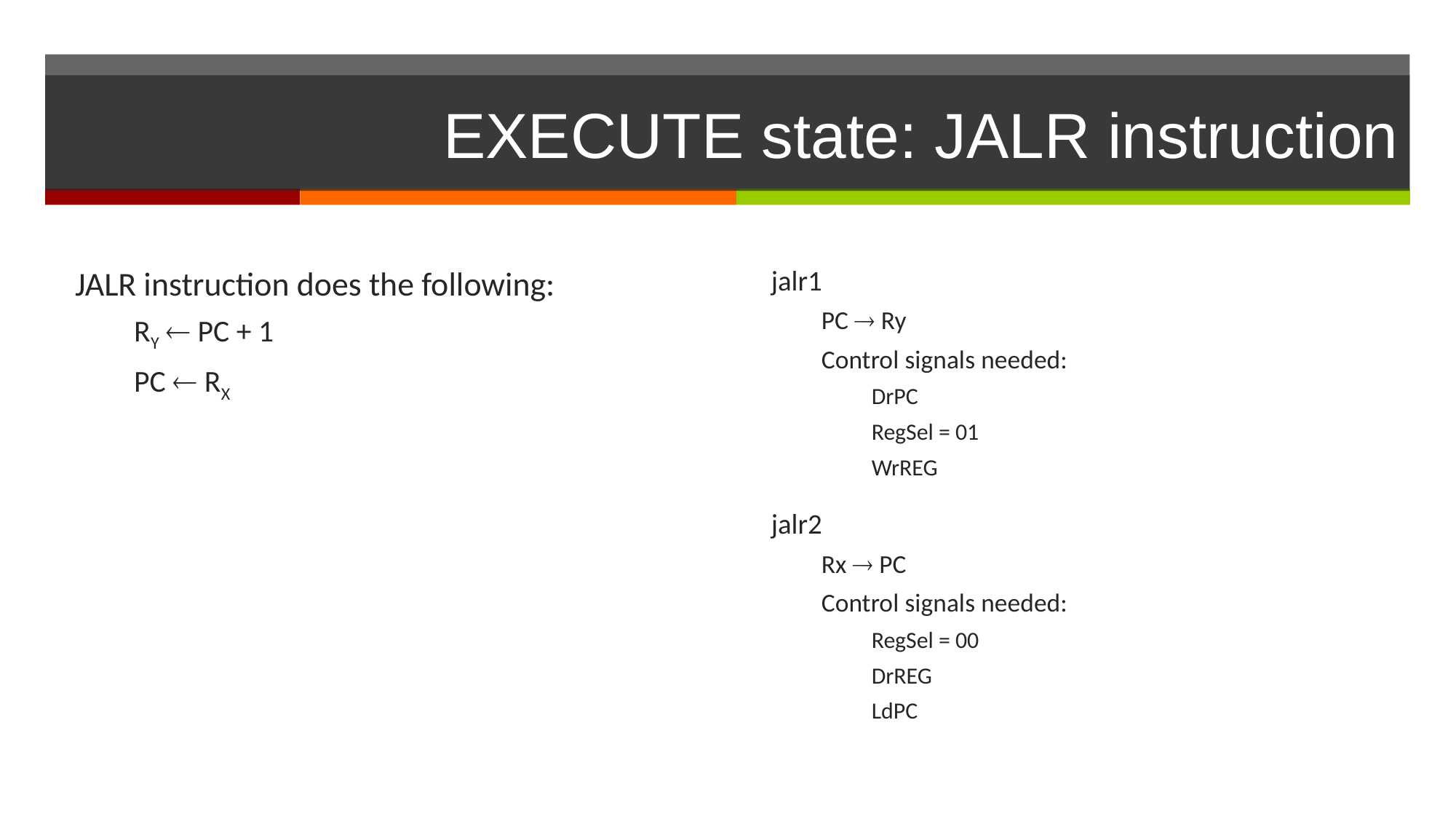

# EXECUTE state: JALR instruction
JALR instruction does the following:
RY ← PC + 1
PC ← RX

jalr1
PC → Ry
Control signals needed:
DrPC
RegSel = 01
WrREG
jalr2
Rx → PC
Control signals needed:
RegSel = 00
DrREG
LdPC